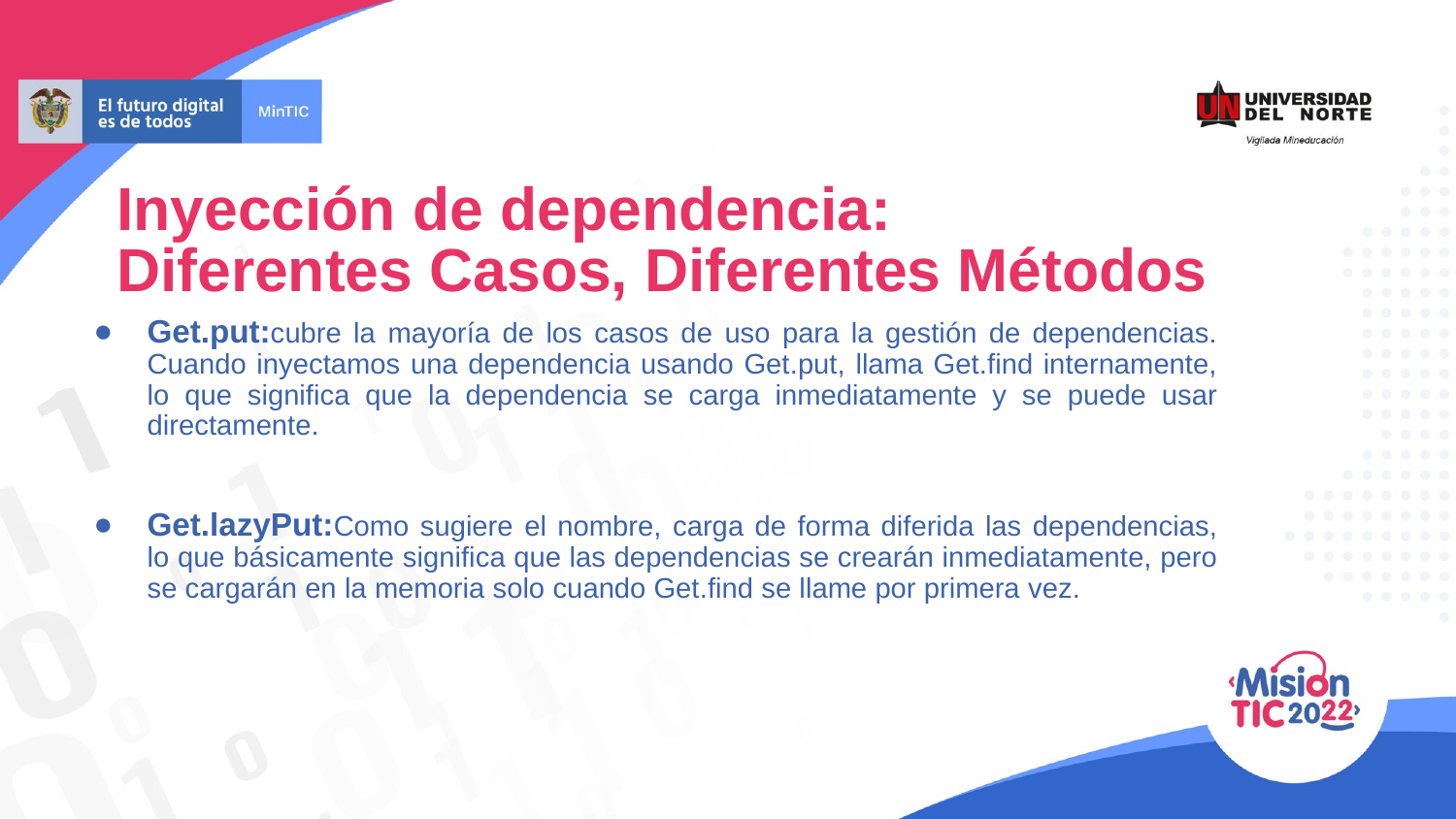

Inyección de dependencia:
Diferentes Casos, Diferentes Métodos
Get.put:cubre la mayoría de los casos de uso para la gestión de dependencias. Cuando inyectamos una dependencia usando Get.put, llama Get.find internamente, lo que significa que la dependencia se carga inmediatamente y se puede usar directamente.

Get.lazyPut:Como sugiere el nombre, carga de forma diferida las dependencias, lo que básicamente significa que las dependencias se crearán inmediatamente, pero se cargarán en la memoria solo cuando Get.find se llame por primera vez.